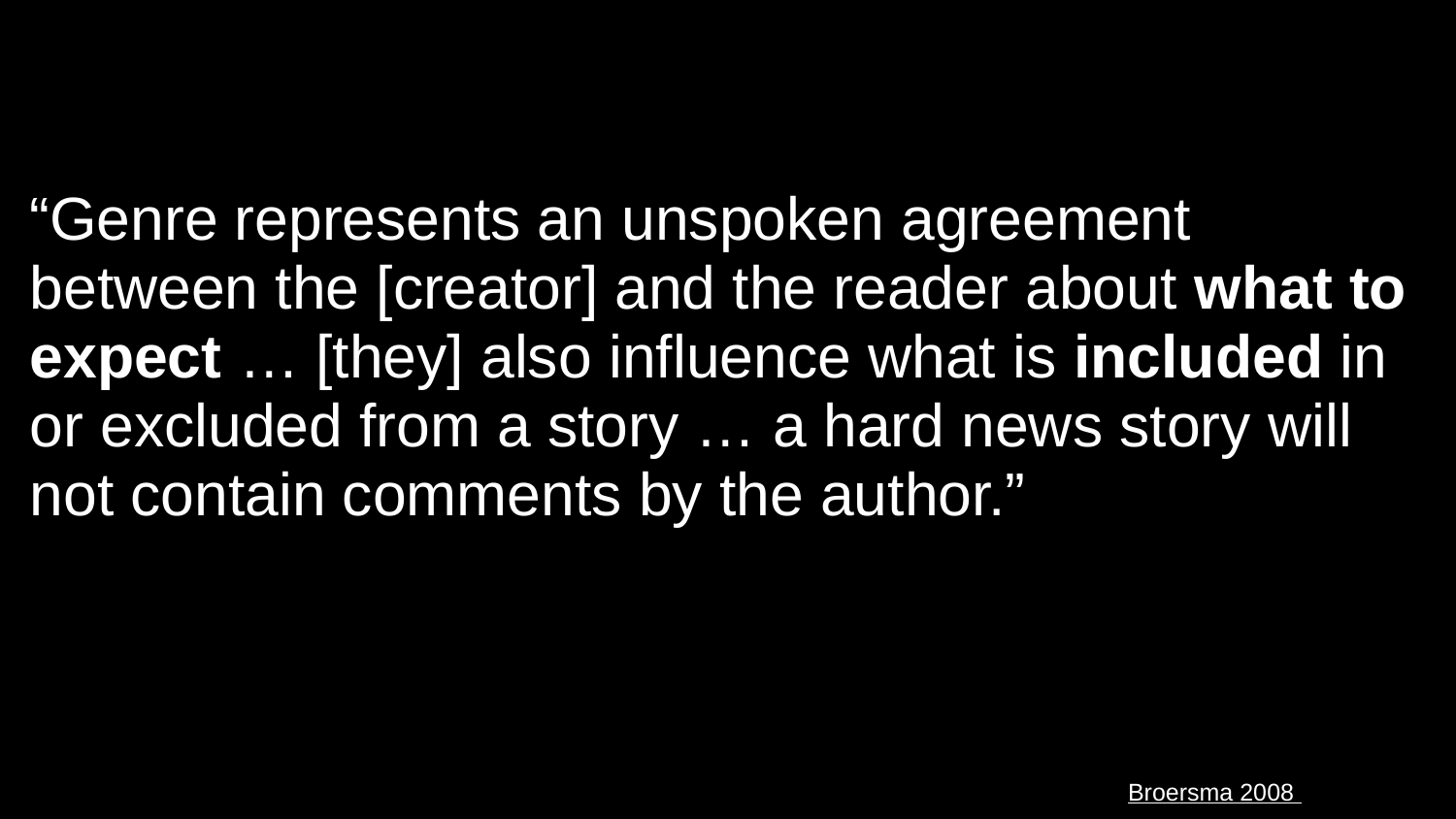

“Genre represents an unspoken agreement between the [creator] and the reader about what to expect … [they] also influence what is included in or excluded from a story … a hard news story will not contain comments by the author.”
Broersma 2008